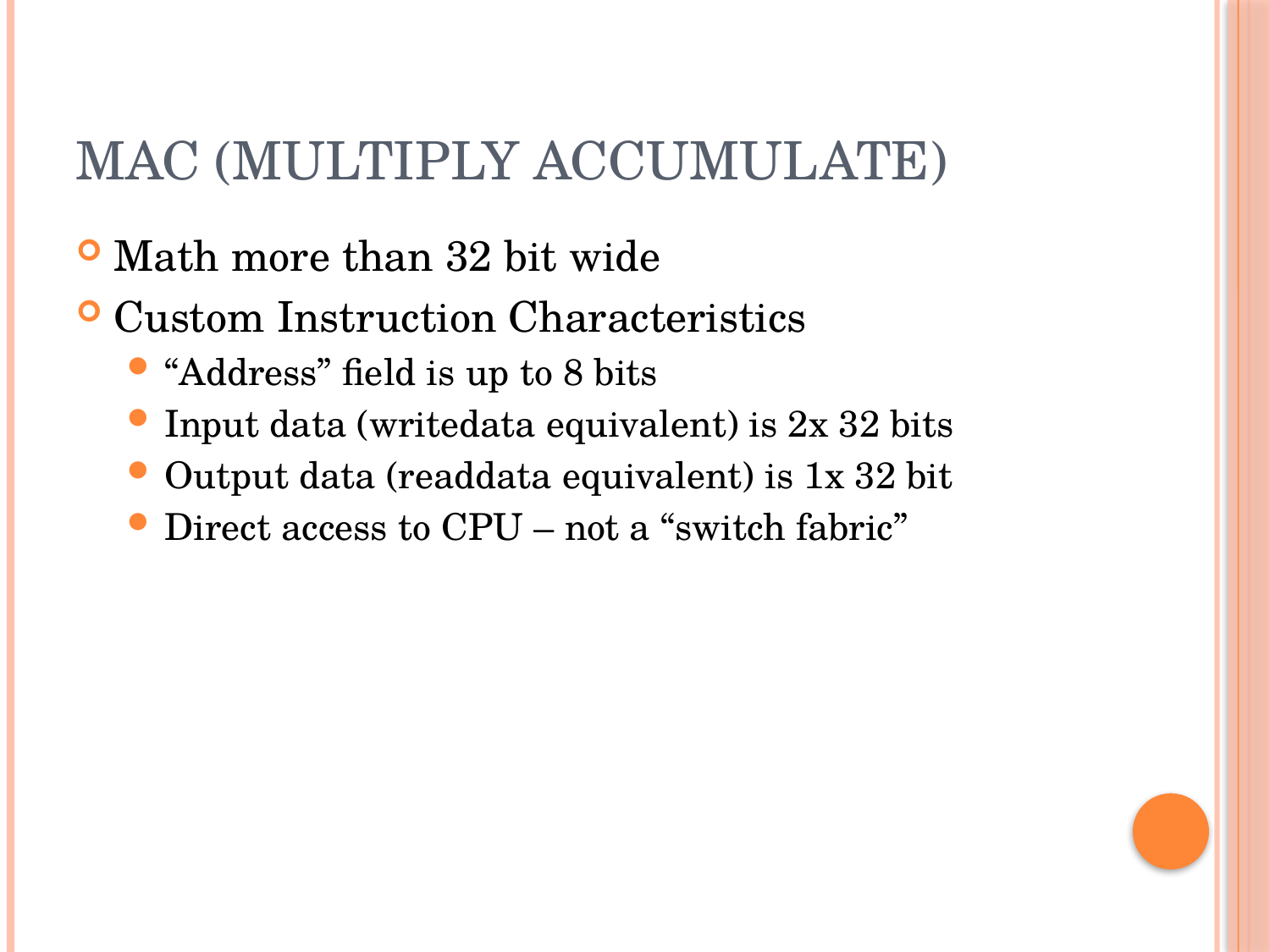

# MAC (Multiply Accumulate)
Math more than 32 bit wide
Custom Instruction Characteristics
“Address” field is up to 8 bits
Input data (writedata equivalent) is 2x 32 bits
Output data (readdata equivalent) is 1x 32 bit
Direct access to CPU – not a “switch fabric”